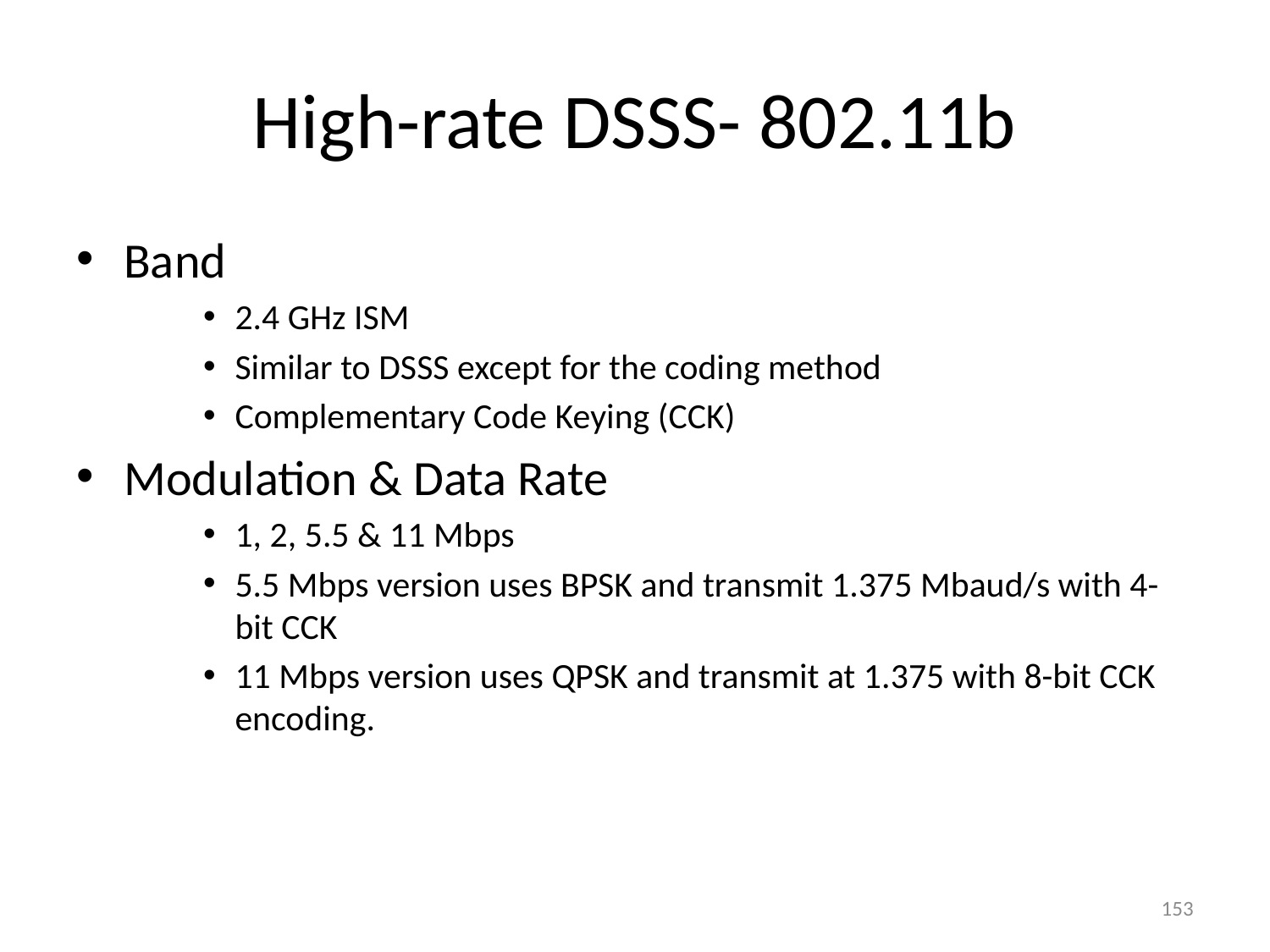

# High-rate DSSS- 802.11b
Band
2.4 GHz ISM
Similar to DSSS except for the coding method
Complementary Code Keying (CCK)
Modulation & Data Rate
1, 2, 5.5 & 11 Mbps
5.5 Mbps version uses BPSK and transmit 1.375 Mbaud/s with 4-bit CCK
11 Mbps version uses QPSK and transmit at 1.375 with 8-bit CCK encoding.
153